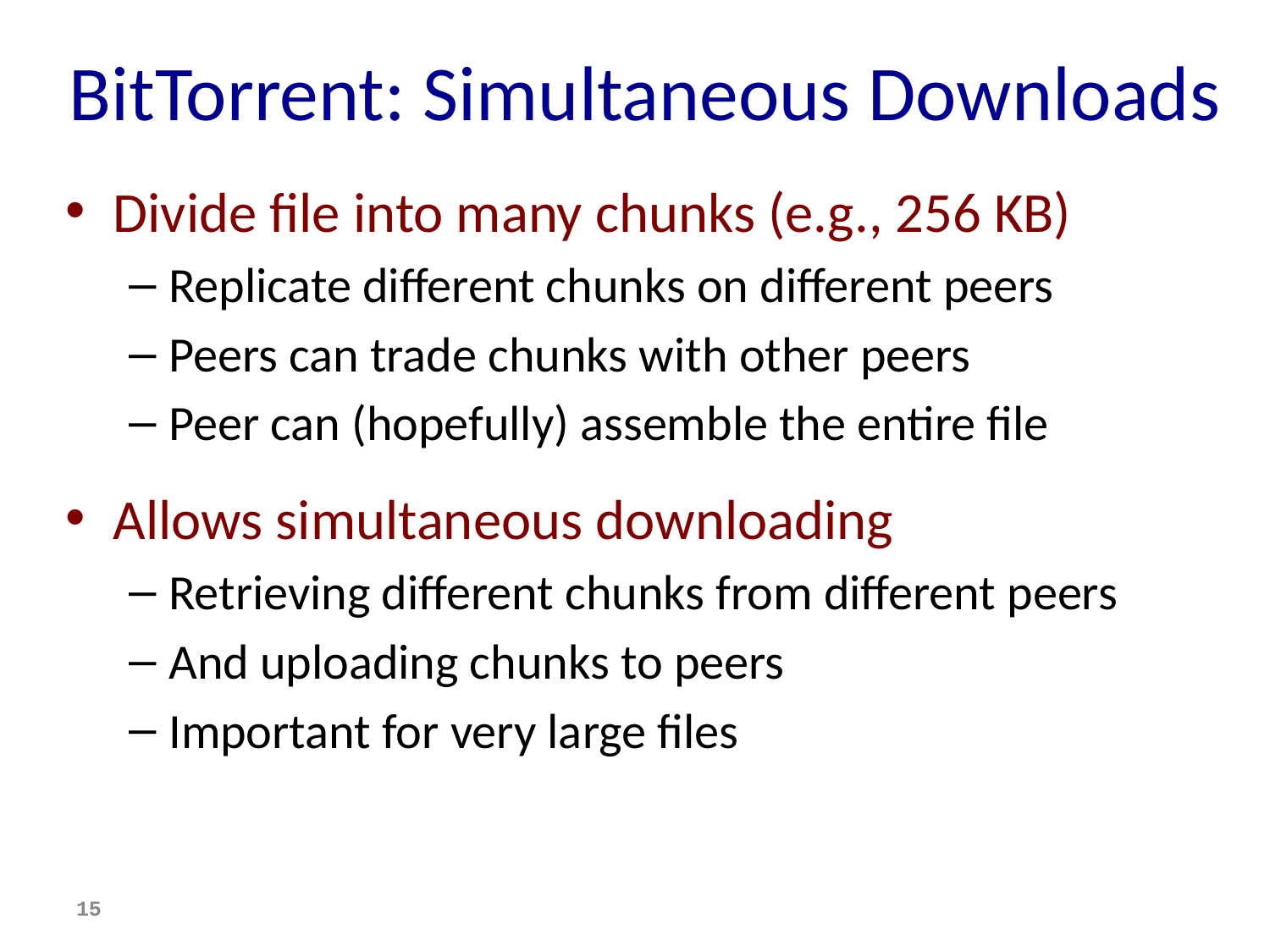

# BitTorrent: Simultaneous Downloads
Divide file into many chunks (e.g., 256 KB)
Replicate different chunks on different peers
Peers can trade chunks with other peers
Peer can (hopefully) assemble the entire file
Allows simultaneous downloading
Retrieving different chunks from different peers
And uploading chunks to peers
Important for very large files
15